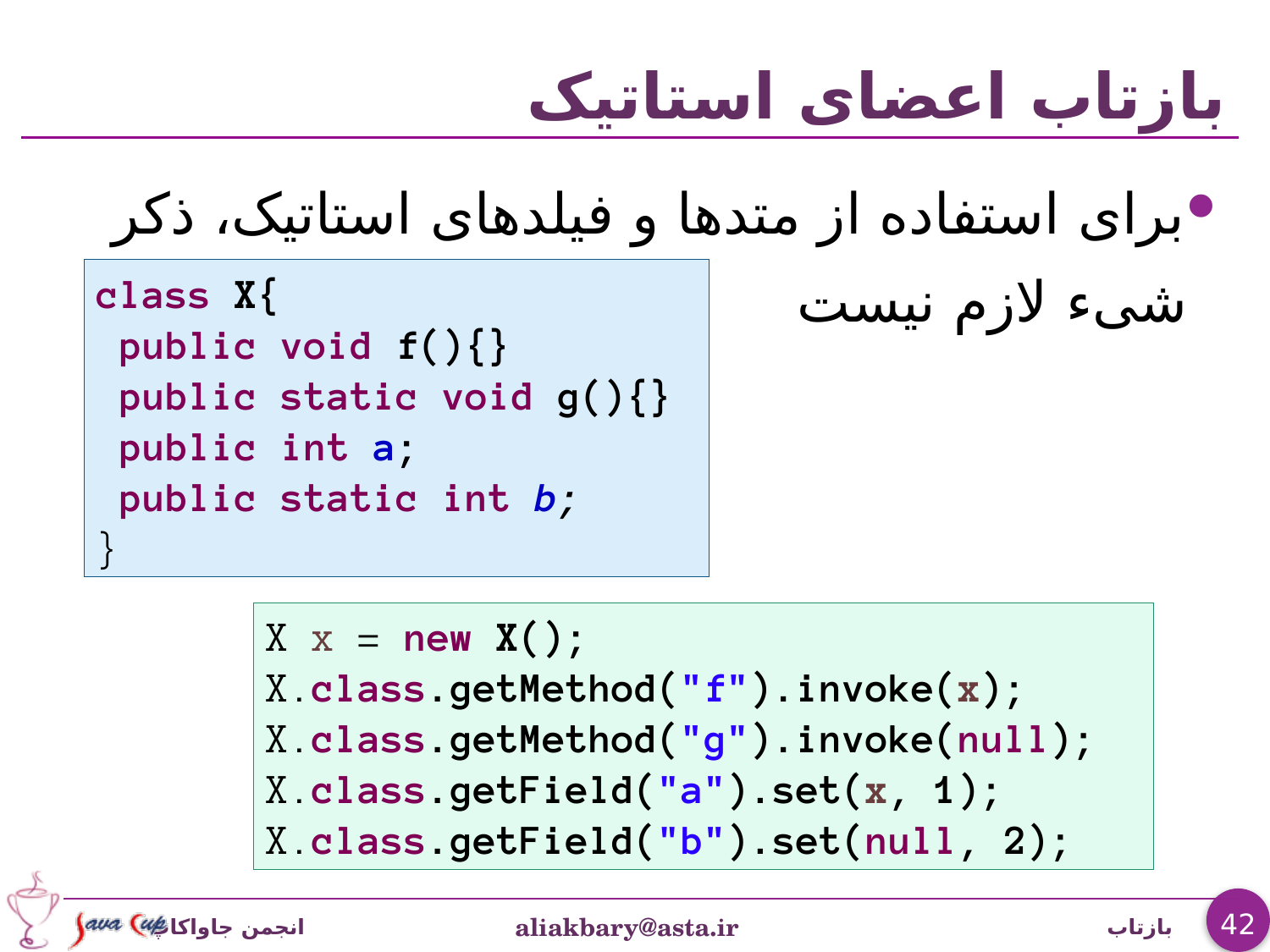

# بازتاب اعضای استاتیک
برای استفاده از متدها و فیلدهای استاتیک، ذکر شیء لازم نیست

class X{
 public void f(){}
 public static void g(){}
 public int a;
 public static int b;
}
X x = new X();
X.class.getMethod("f").invoke(x);
X.class.getMethod("g").invoke(null);
X.class.getField("a").set(x, 1);
X.class.getField("b").set(null, 2);